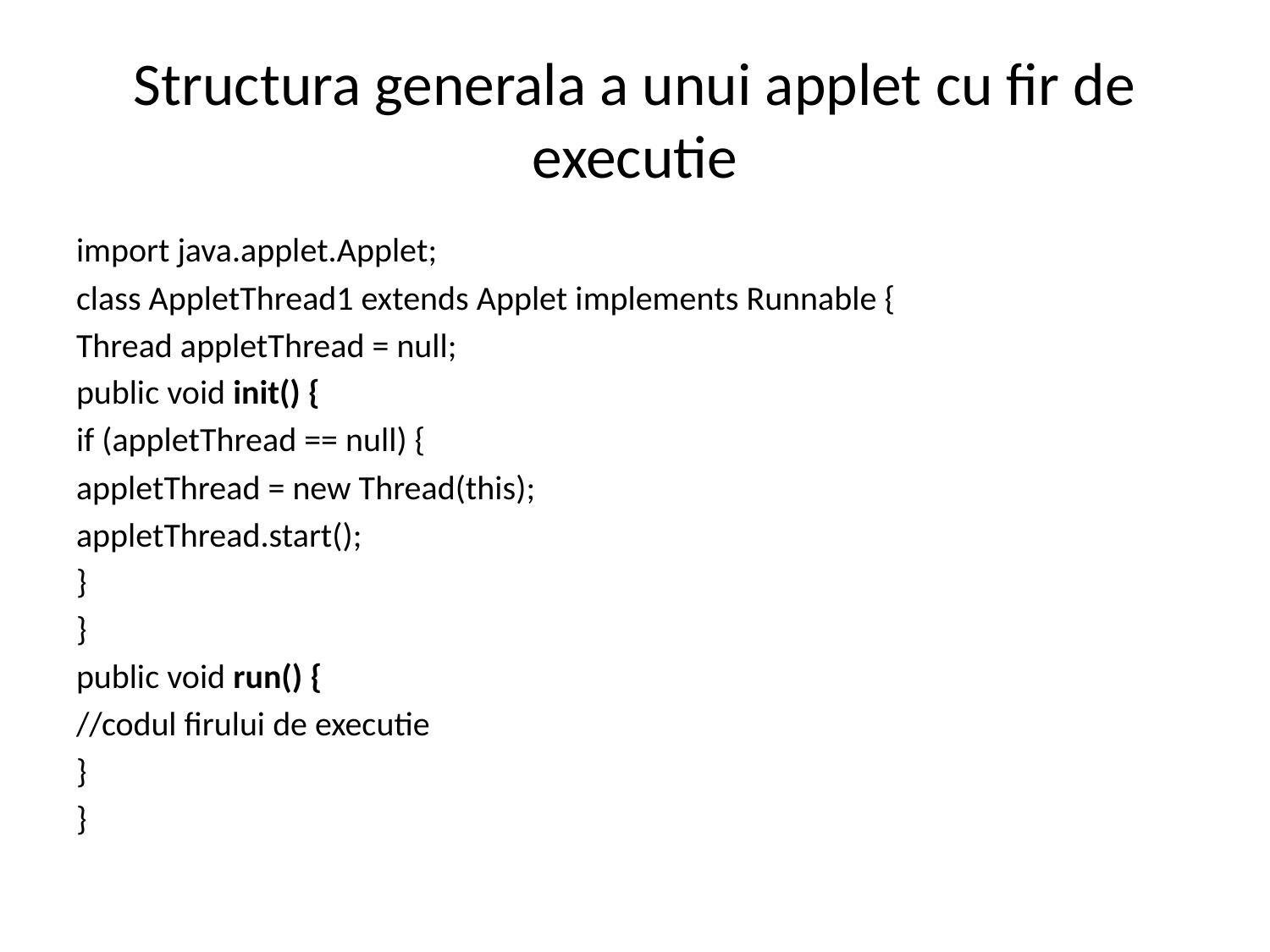

# Structura generala a unui applet cu fir de executie
import java.applet.Applet;
class AppletThread1 extends Applet implements Runnable {
Thread appletThread = null;
public void init() {
if (appletThread == null) {
appletThread = new Thread(this);
appletThread.start();
}
}
public void run() {
//codul firului de executie
}
}